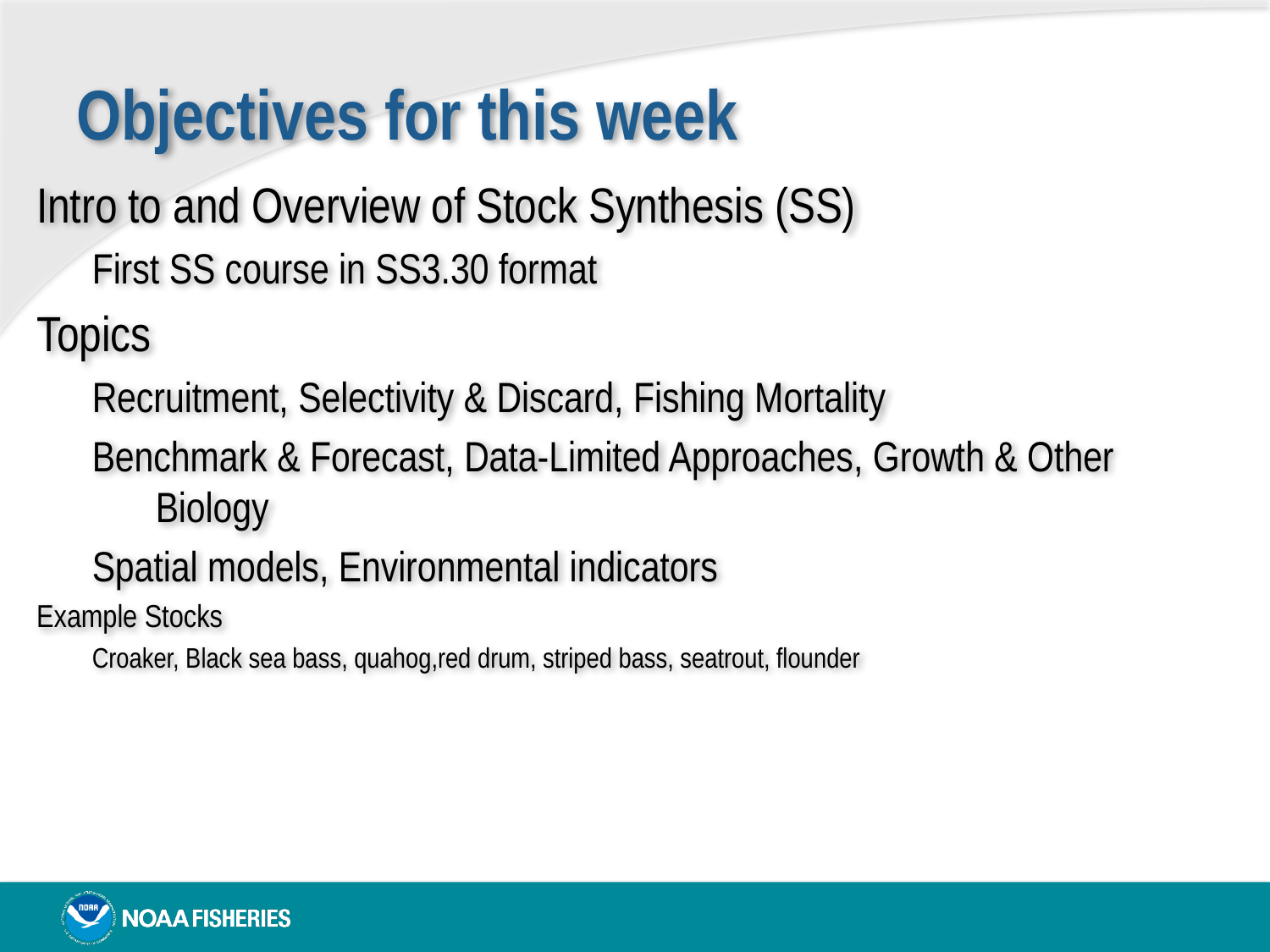

Objectives for this week
Intro to and Overview of Stock Synthesis (SS)
First SS course in SS3.30 format
Topics
Recruitment, Selectivity & Discard, Fishing Mortality
Benchmark & Forecast, Data-Limited Approaches, Growth & Other Biology
Spatial models, Environmental indicators
Example Stocks
Croaker, Black sea bass, quahog,red drum, striped bass, seatrout, flounder